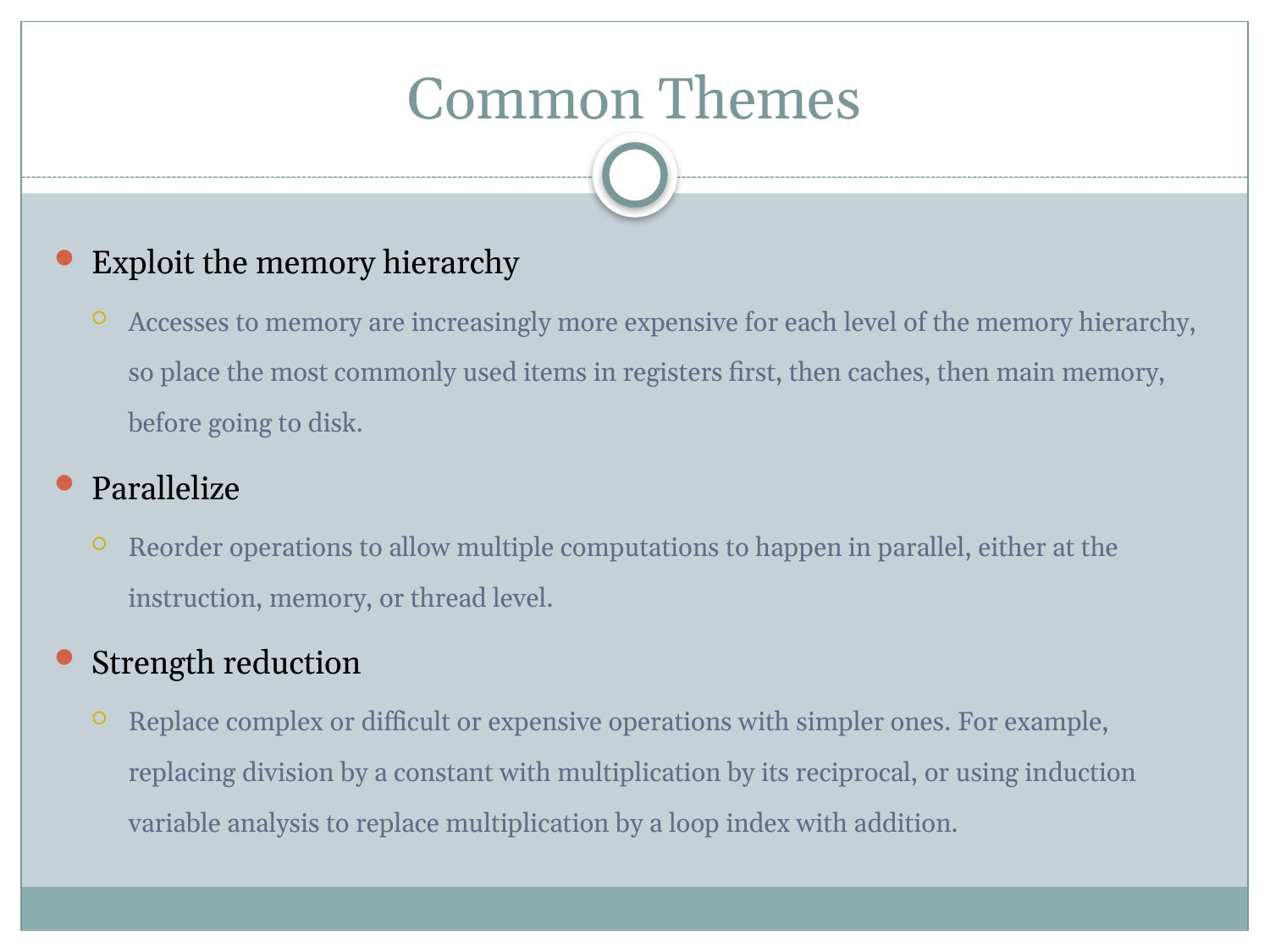

# Common Themes
Exploit the memory hierarchy
Accesses to memory are increasingly more expensive for each level of the memory hierarchy, so place the most commonly used items in registers first, then caches, then main memory, before going to disk.
Parallelize
Reorder operations to allow multiple computations to happen in parallel, either at the instruction, memory, or thread level.
Strength reduction
Replace complex or difficult or expensive operations with simpler ones. For example, replacing division by a constant with multiplication by its reciprocal, or using induction variable analysis to replace multiplication by a loop index with addition.